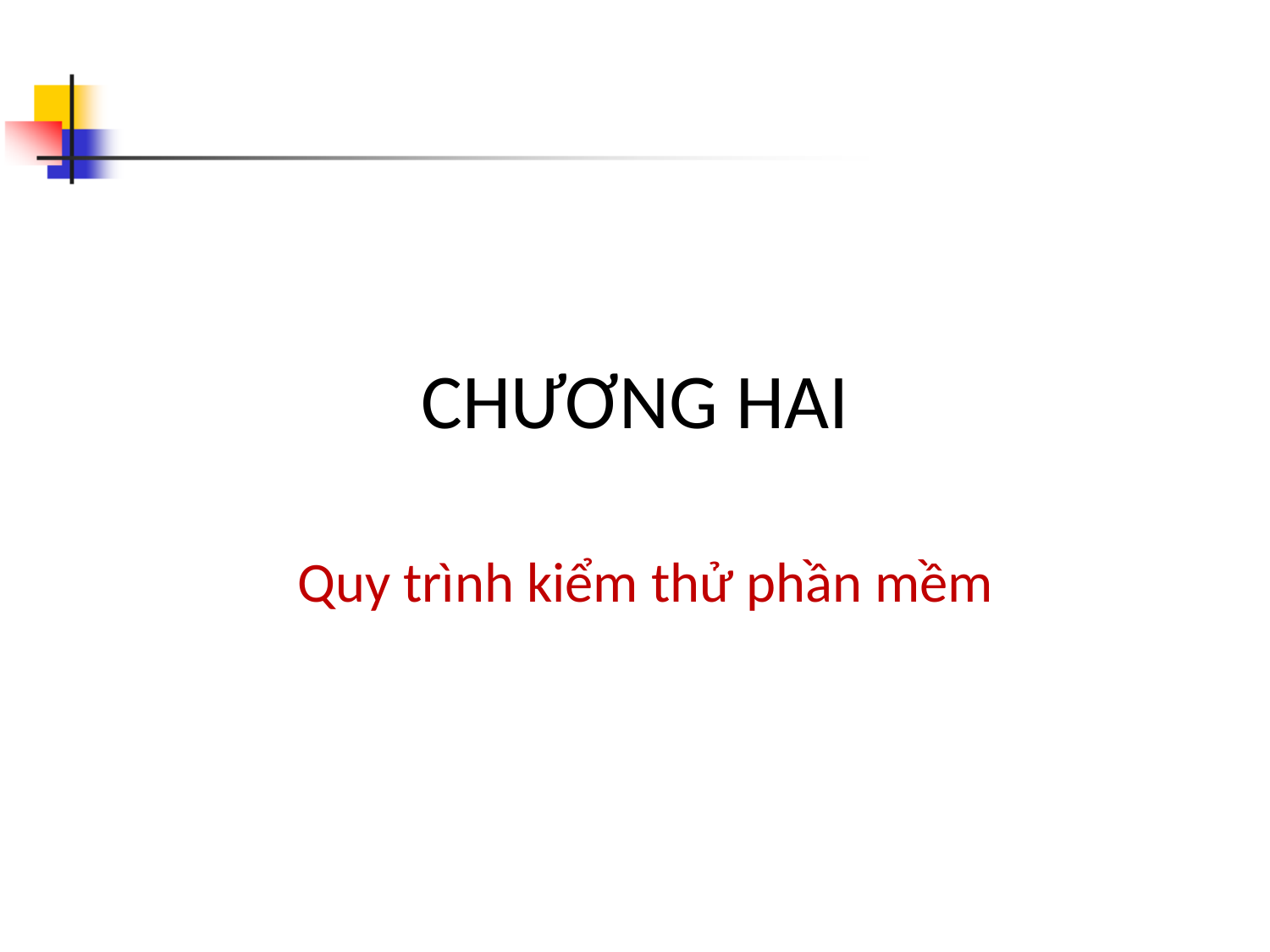

# CHƯƠNG HAI
Quy trình kiểm thử phần mềm